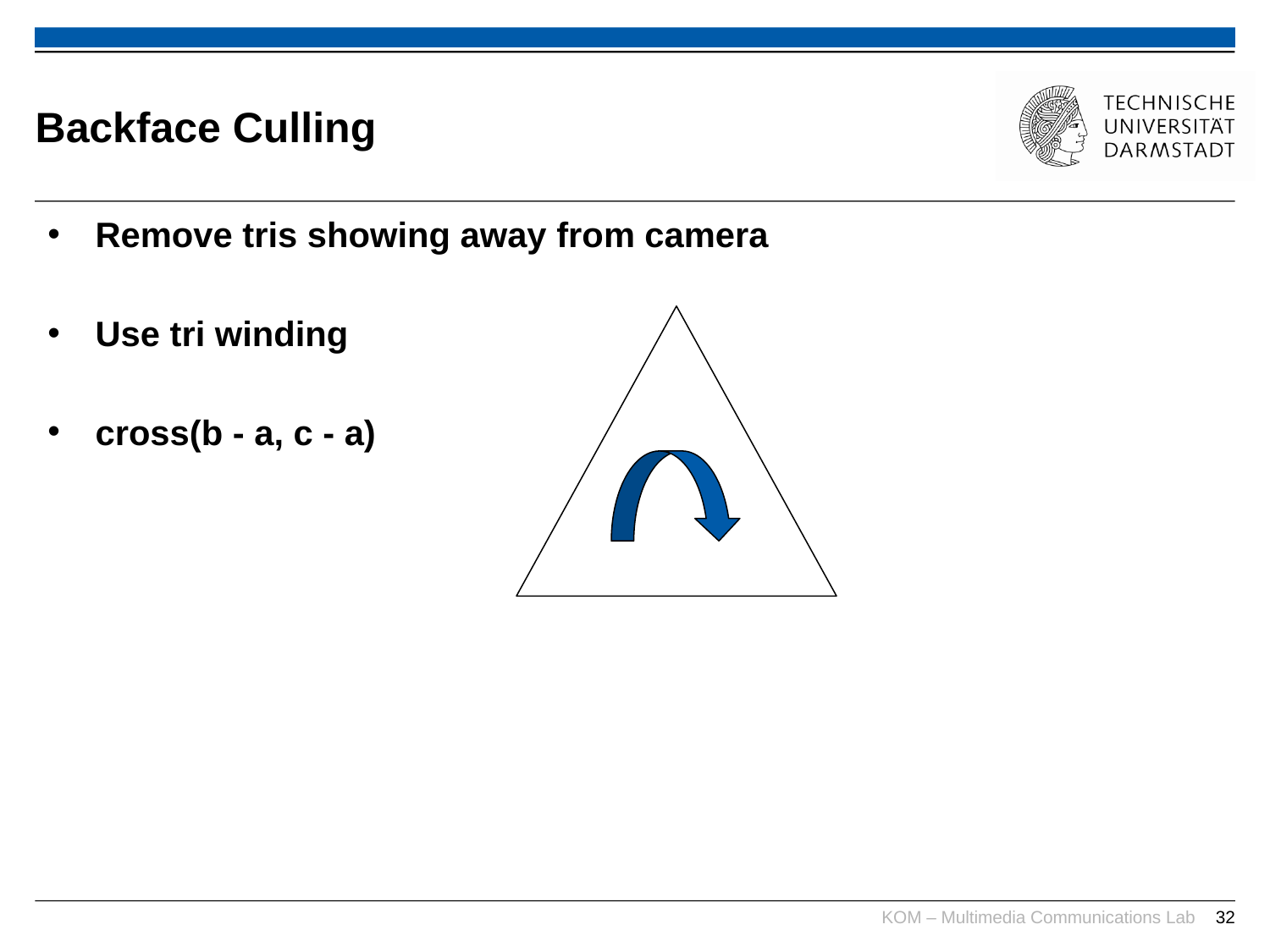

# Backface Culling
Remove tris showing away from camera

Use tri winding

cross(b - a, c - a)